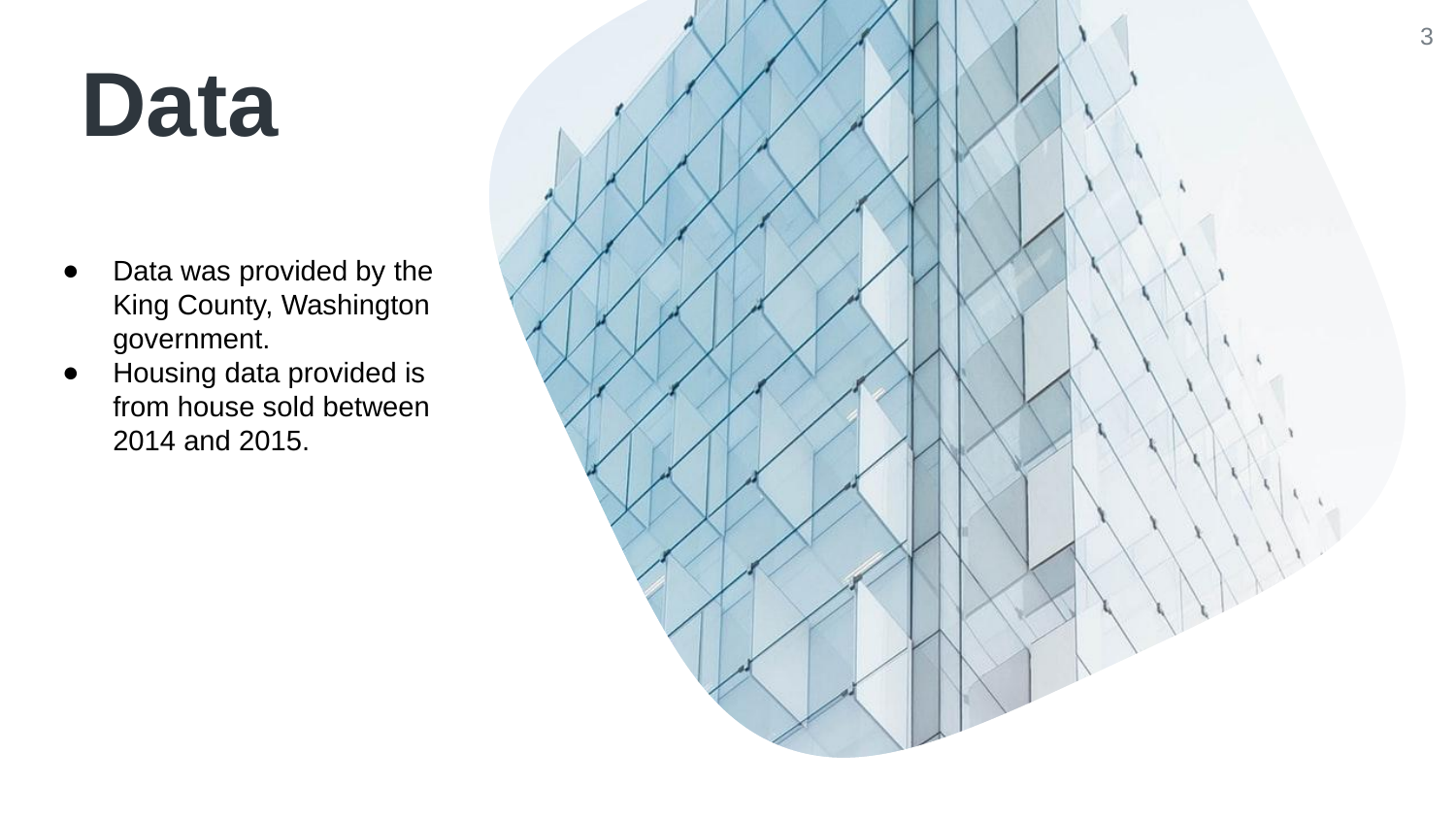

3
Data

Data was provided by the King County, Washington government.
Housing data provided is from house sold between 2014 and 2015.